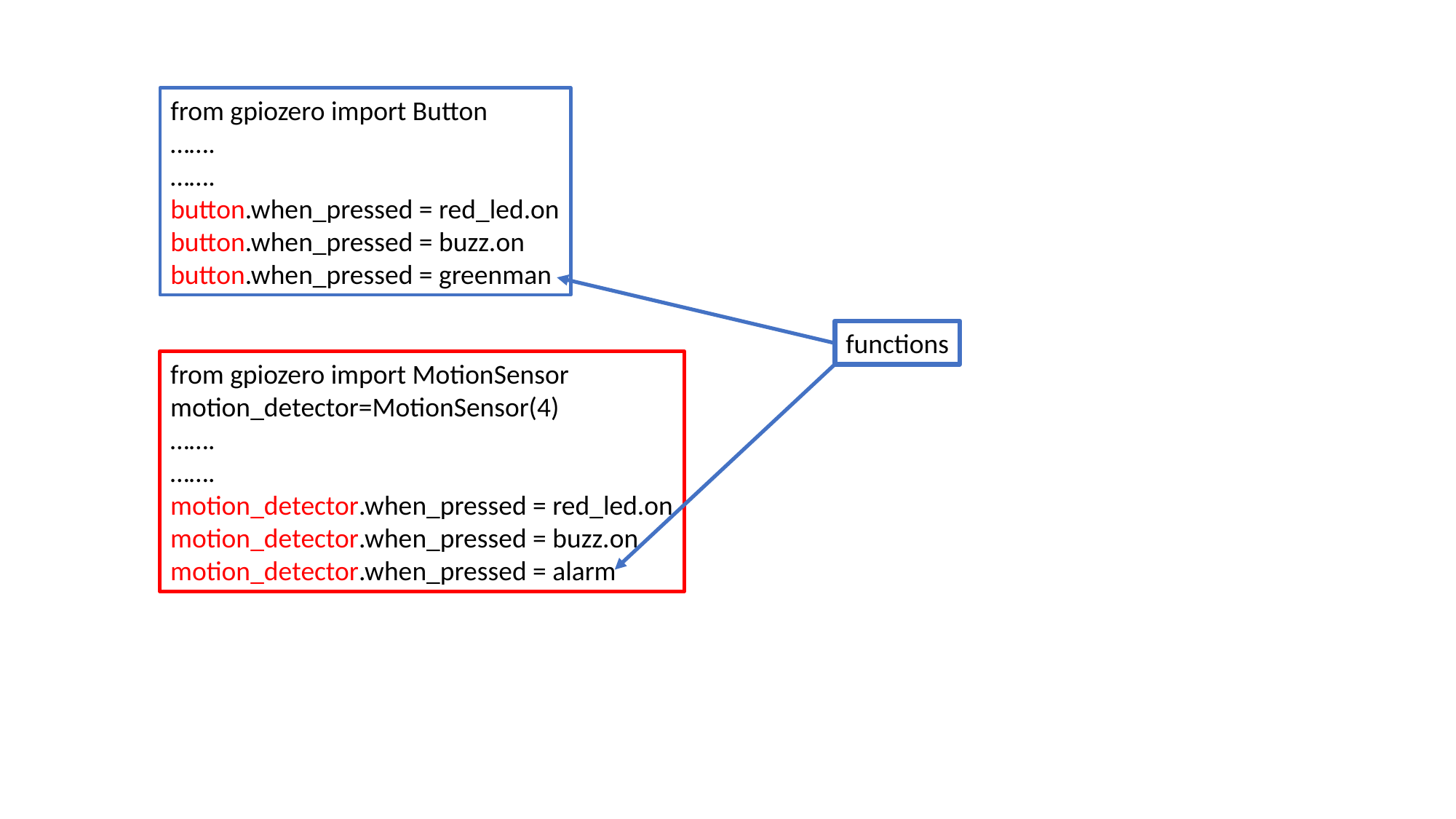

from gpiozero import Button
…….
…….
button.when_pressed = red_led.on
button.when_pressed = buzz.on
button.when_pressed = greenman
functions
from gpiozero import MotionSensor
motion_detector=MotionSensor(4)
…….
…….
motion_detector.when_pressed = red_led.on
motion_detector.when_pressed = buzz.on
motion_detector.when_pressed = alarm